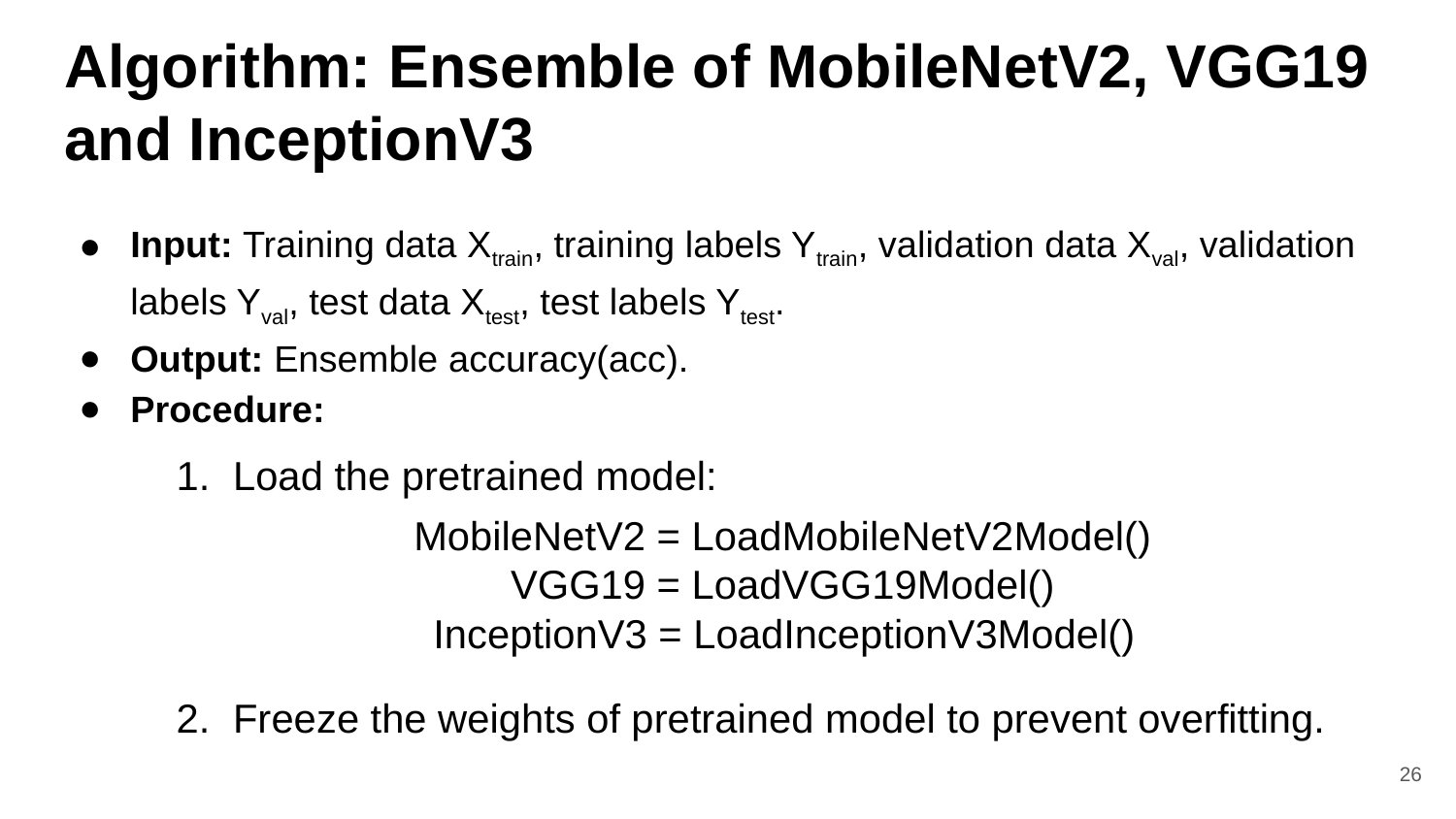

# Algorithm: Ensemble of MobileNetV2, VGG19 and InceptionV3
Input: Training data Xtrain, training labels Ytrain, validation data Xval, validation labels Yval, test data Xtest, test labels Ytest.
Output: Ensemble accuracy(acc).
Procedure:
Load the pretrained model:

Freeze the weights of pretrained model to prevent overfitting.

MobileNetV2 = LoadMobileNetV2Model()
VGG19 = LoadVGG19Model()
 InceptionV3 = LoadInceptionV3Model()

26